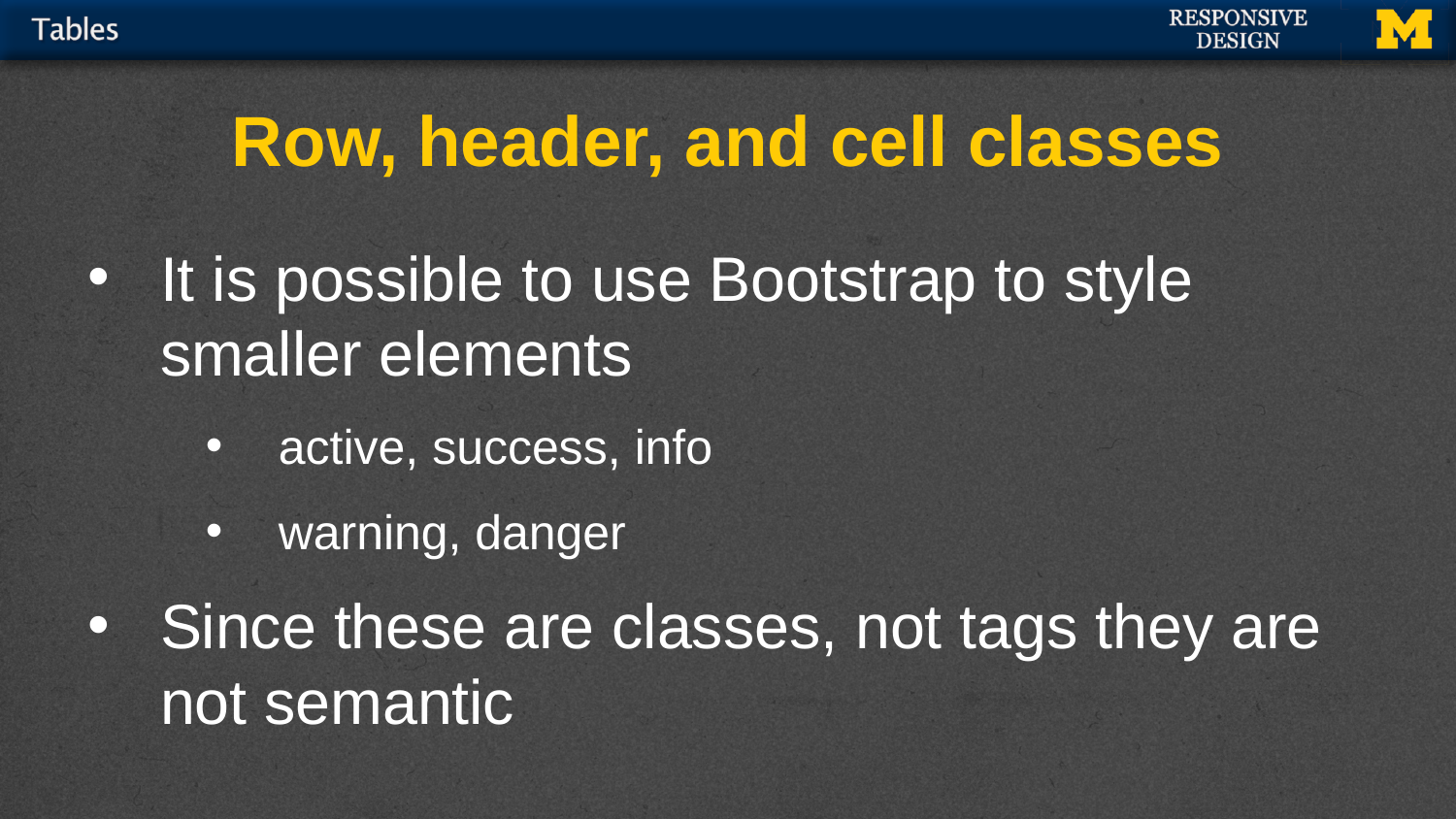

# Row, header, and cell classes
It is possible to use Bootstrap to style smaller elements
active, success, info
warning, danger
Since these are classes, not tags they are not semantic